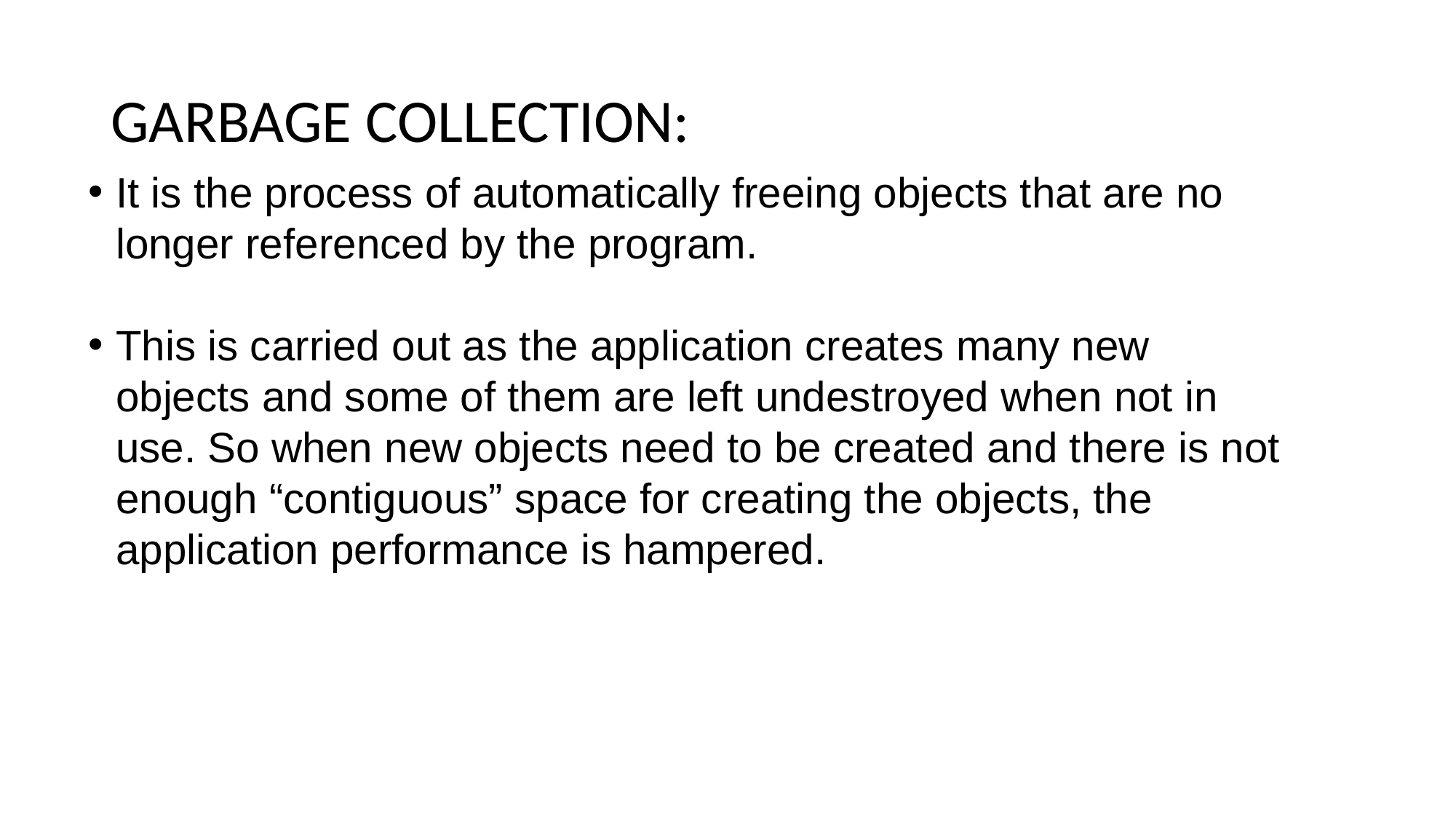

# GARBAGE COLLECTION:
It is the process of automatically freeing objects that are no longer referenced by the program.

This is carried out as the application creates many new objects and some of them are left undestroyed when not in use. So when new objects need to be created and there is not enough “contiguous” space for creating the objects, the application performance is hampered.